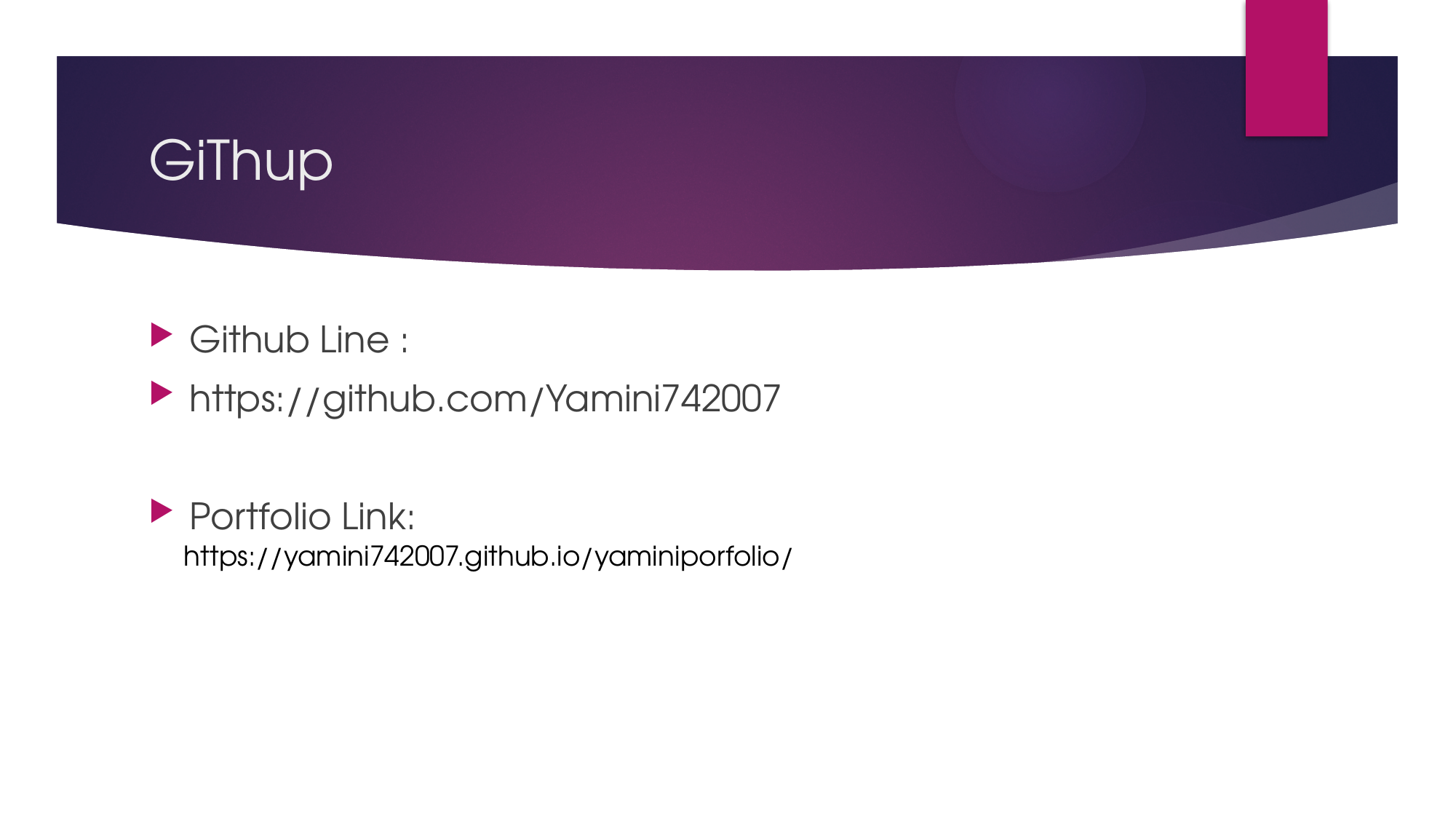

# GiThup
Github Line :
https://github.com/Yamini742007

Portfolio Link:

https://yamini742007.github.io/yaminiporfolio/